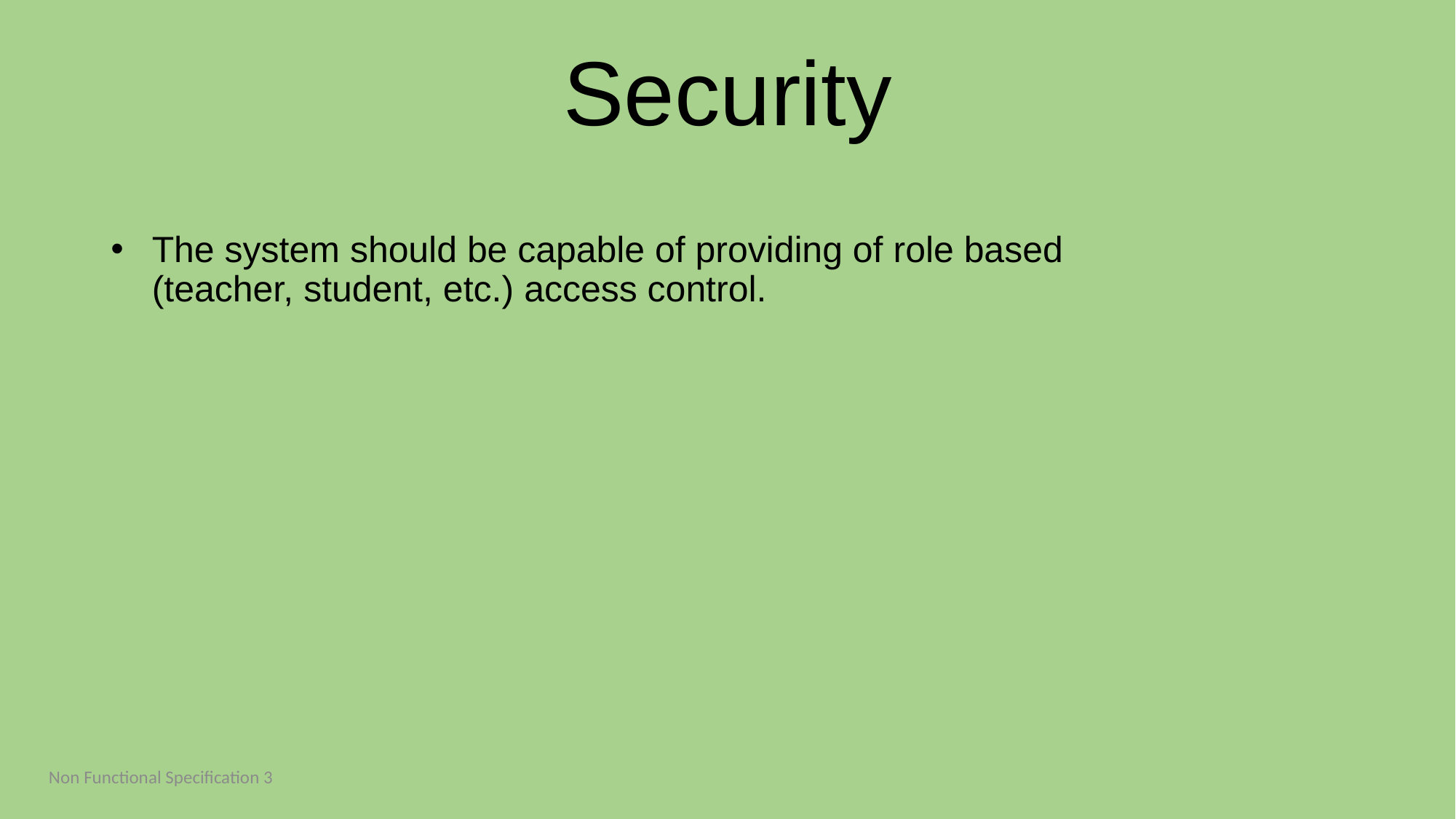

# Security
The system should be capable of providing of role based (teacher, student, etc.) access control.
Non Functional Specification 3